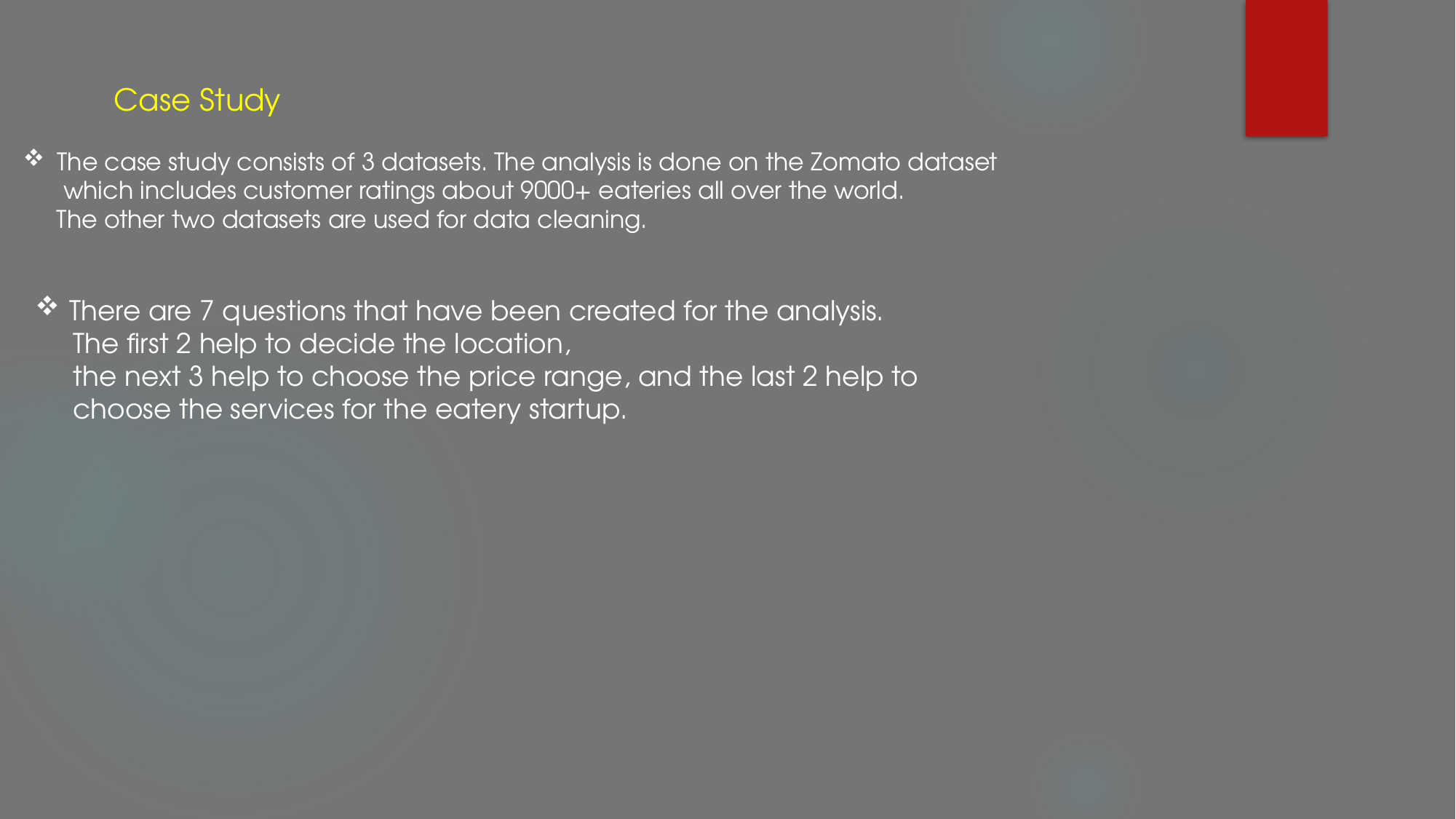

Case Study
The case study consists of 3 datasets. The analysis is done on the Zomato dataset
      which includes customer ratings about 9000+ eateries all over the world.
     The other two datasets are used for data cleaning.
There are 7 questions that have been created for the analysis.
     The first 2 help to decide the location,
     the next 3 help to choose the price range, and the last 2 help to
     choose the services for the eatery startup.